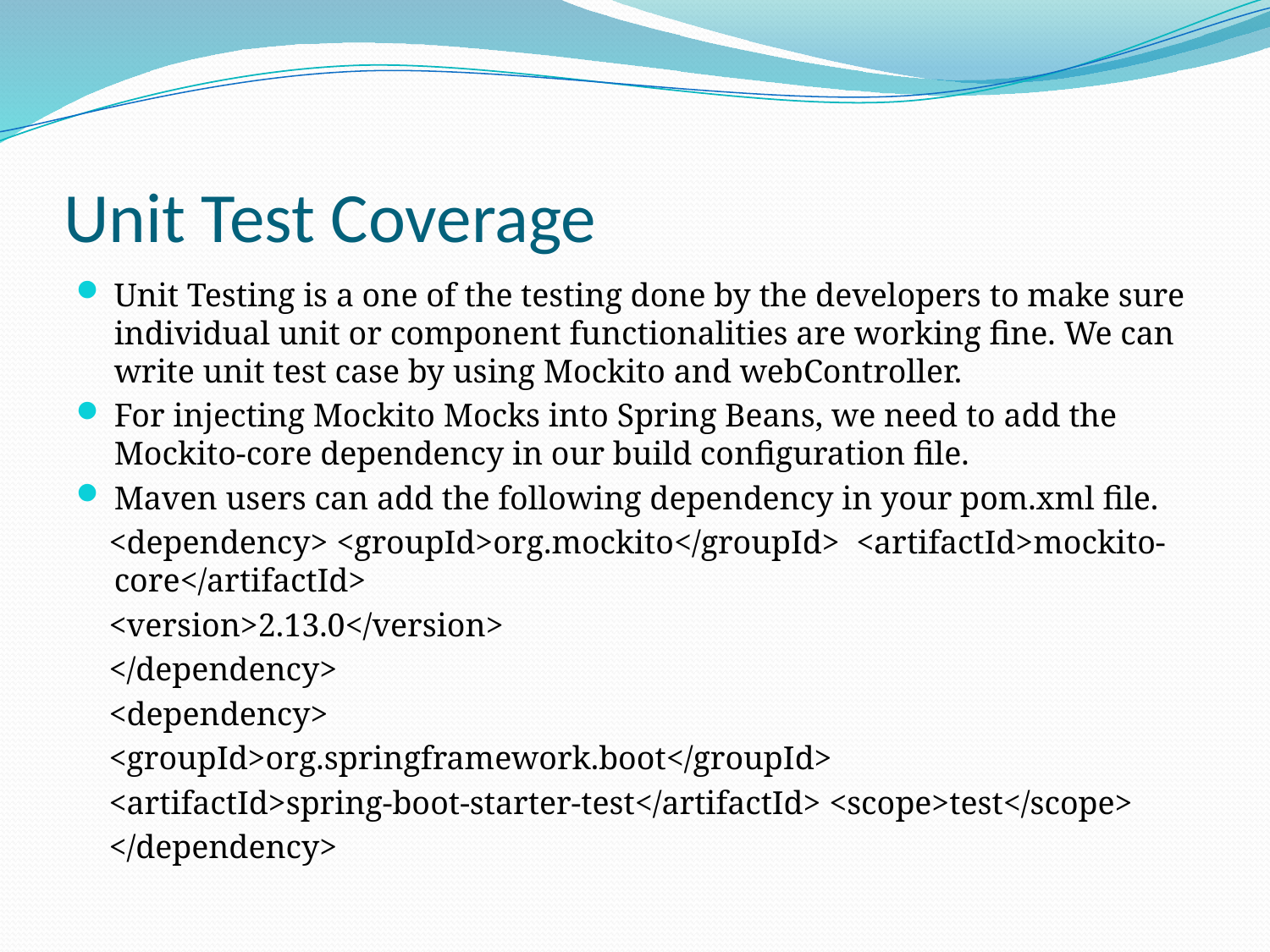

# Unit Test Coverage
Unit Testing is a one of the testing done by the developers to make sure individual unit or component functionalities are working fine. We can write unit test case by using Mockito and webController.
For injecting Mockito Mocks into Spring Beans, we need to add the Mockito-core dependency in our build configuration file.
Maven users can add the following dependency in your pom.xml file.
    <dependency> <groupId>org.mockito</groupId>  <artifactId>mockito-core</artifactId>
    <version>2.13.0</version>
    </dependency>
    <dependency>
    <groupId>org.springframework.boot</groupId>
    <artifactId>spring-boot-starter-test</artifactId> <scope>test</scope>
    </dependency>